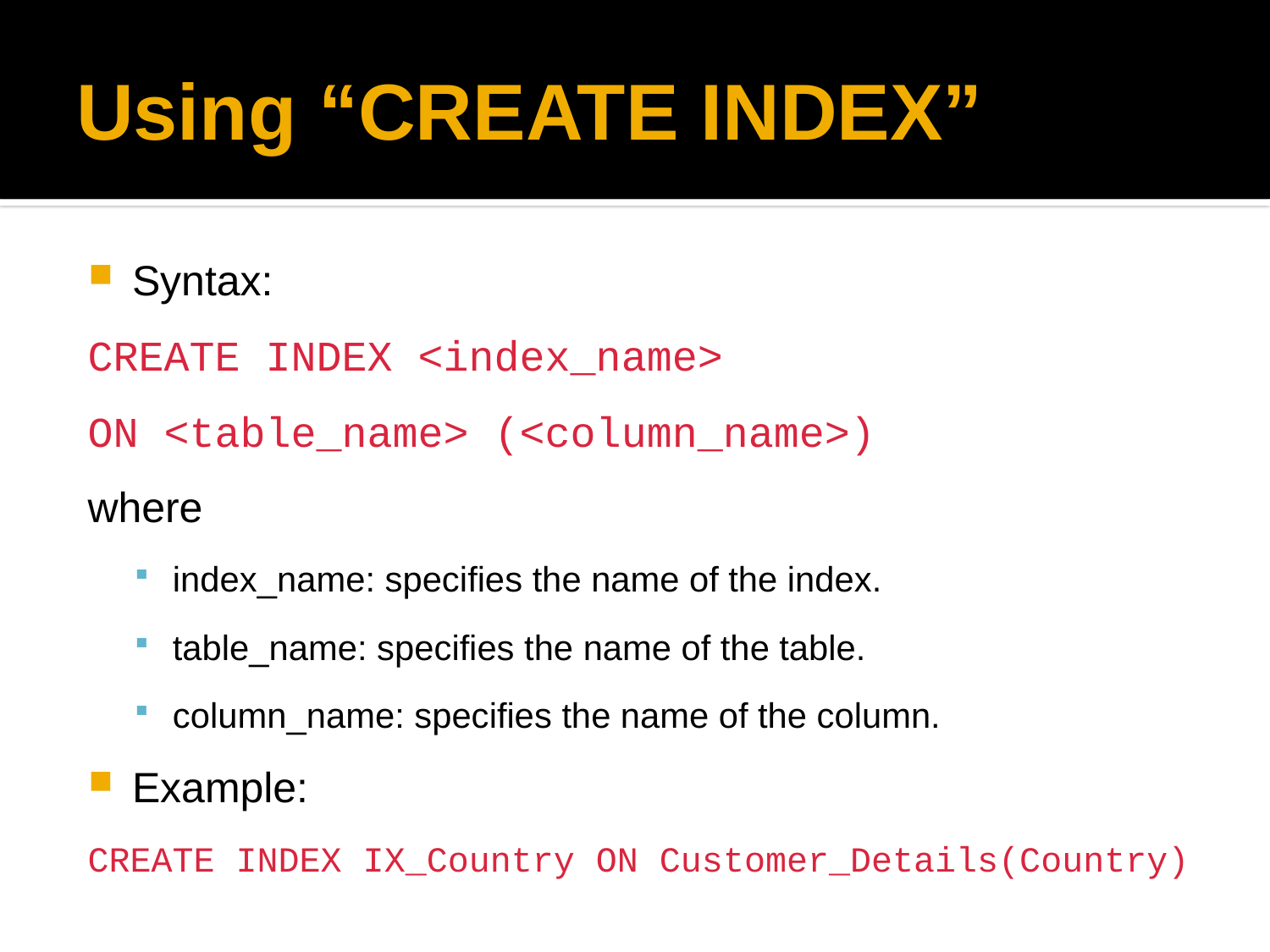

# Using “CREATE INDEX”
Syntax:
CREATE INDEX <index_name>
ON <table_name> (<column_name>)
where
index_name: specifies the name of the index.
table_name: specifies the name of the table.
column_name: specifies the name of the column.
Example:
CREATE INDEX IX_Country ON Customer_Details(Country)